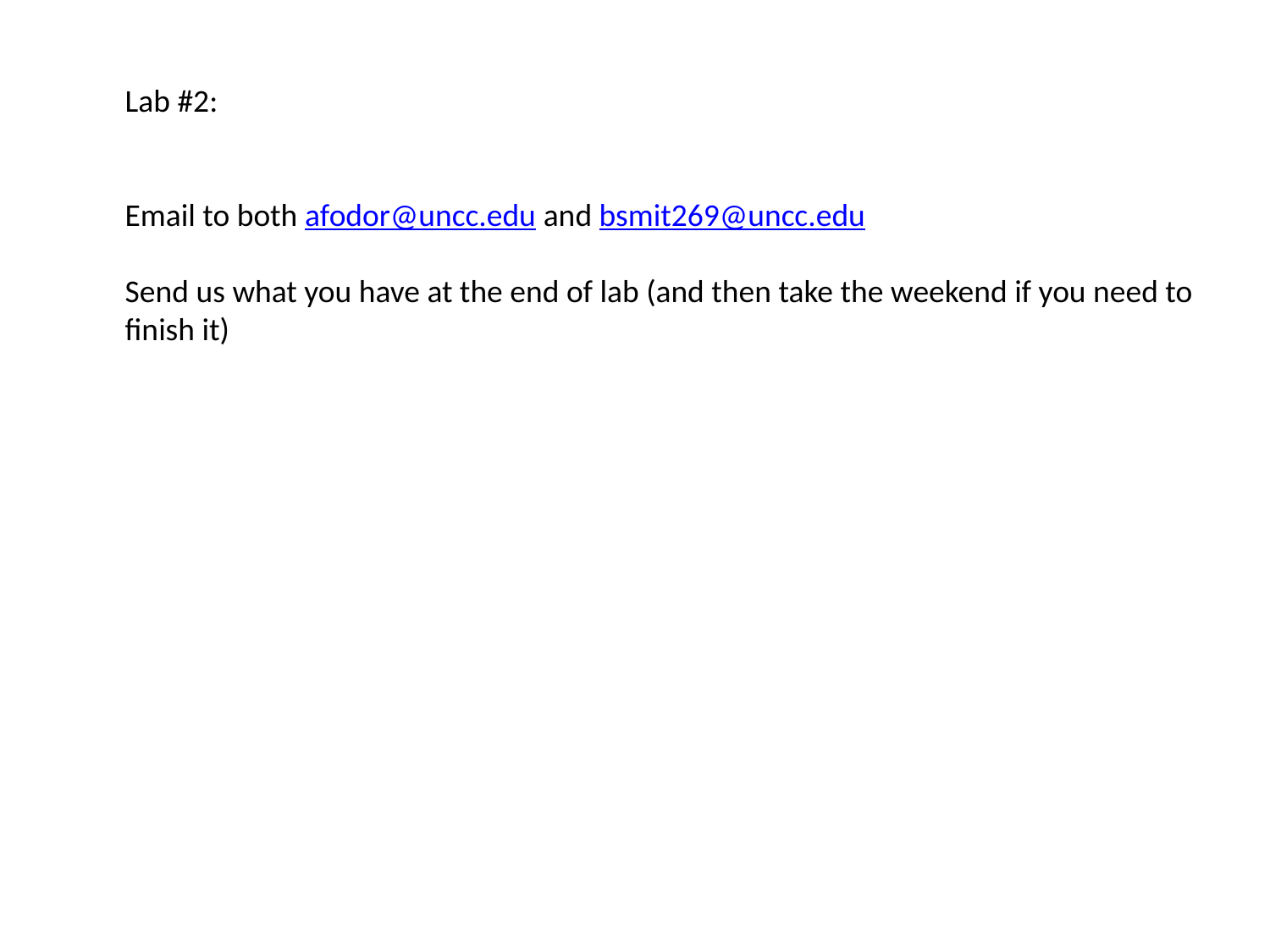

Lab #2:

Email to both afodor@uncc.edu and bsmit269@uncc.edu

Send us what you have at the end of lab (and then take the weekend if you need to
finish it)